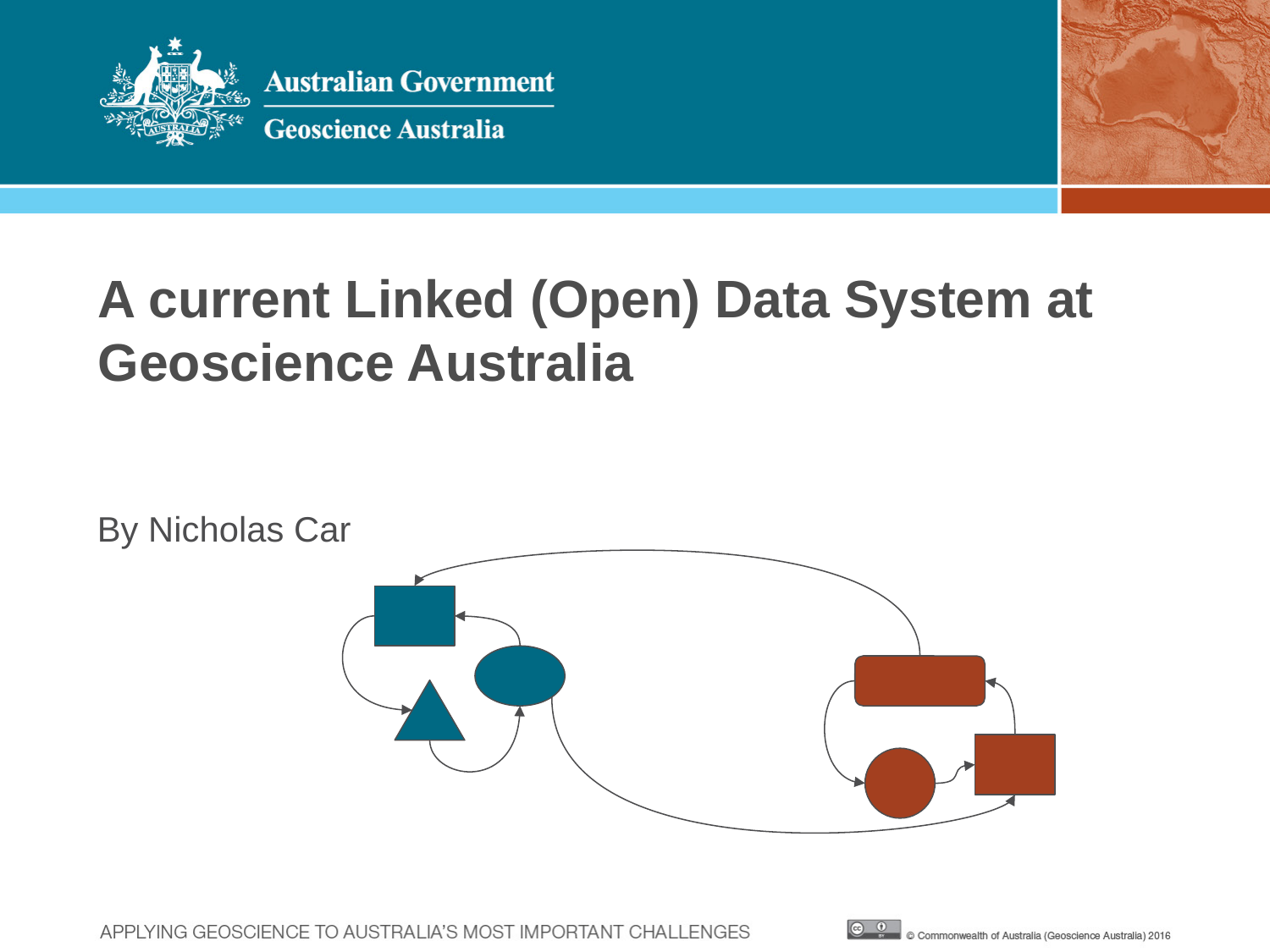

# A current Linked (Open) Data System at Geoscience Australia
By Nicholas Car